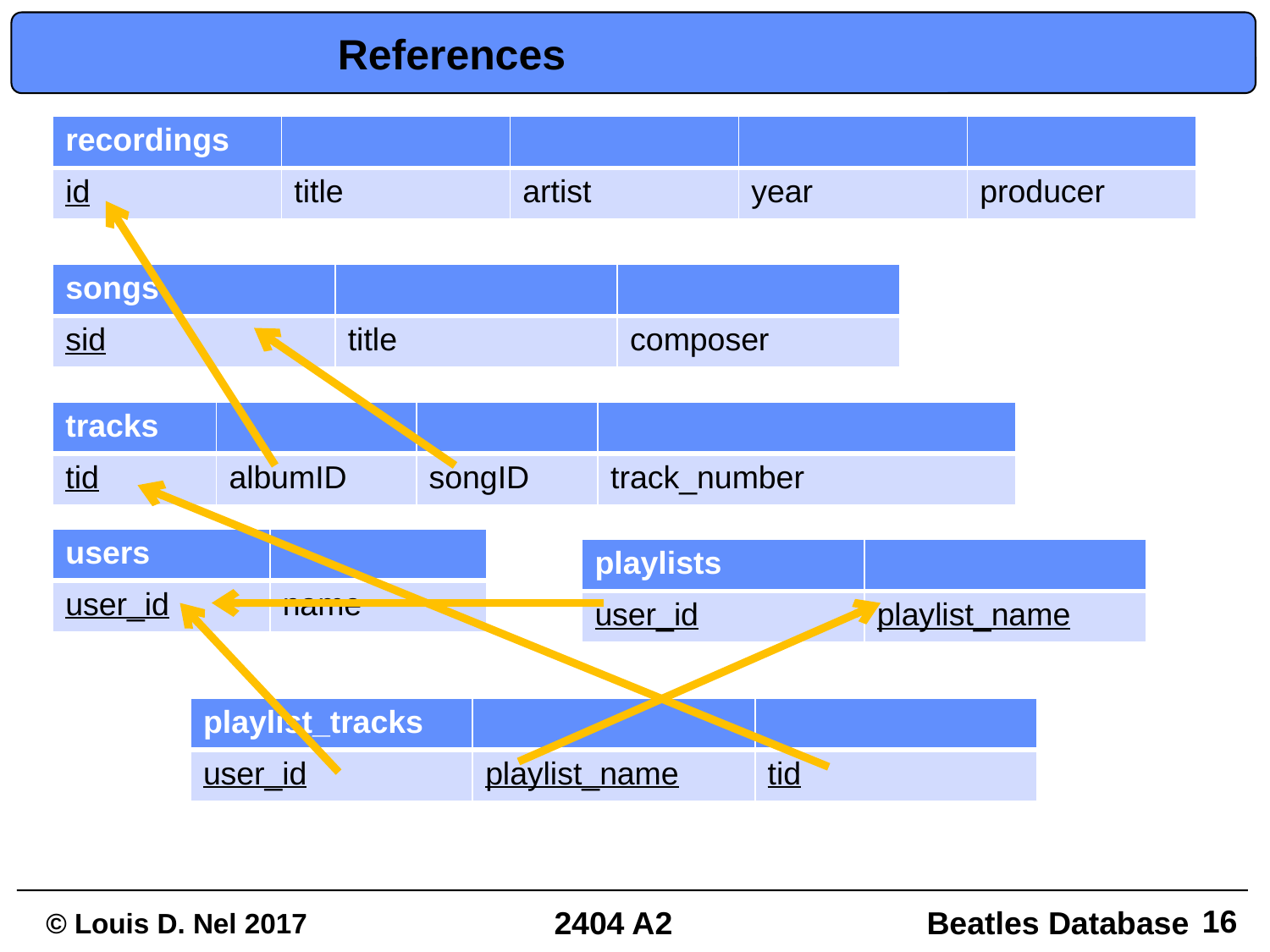

# References
| recordings |  |  |  |  |
| --- | --- | --- | --- | --- |
| id | title | artist | year | producer |
| songs |  |  |
| --- | --- | --- |
| sid | title | composer |
| tracks |  |  |  |
| --- | --- | --- | --- |
| tid | albumID | songID | track\_number |
| users |  |
| --- | --- |
| user\_id | name |
| playlists |  |
| --- | --- |
| user\_id | playlist\_name |
| playlist\_tracks |  |  |
| --- | --- | --- |
| user\_id | playlist\_name | tid |